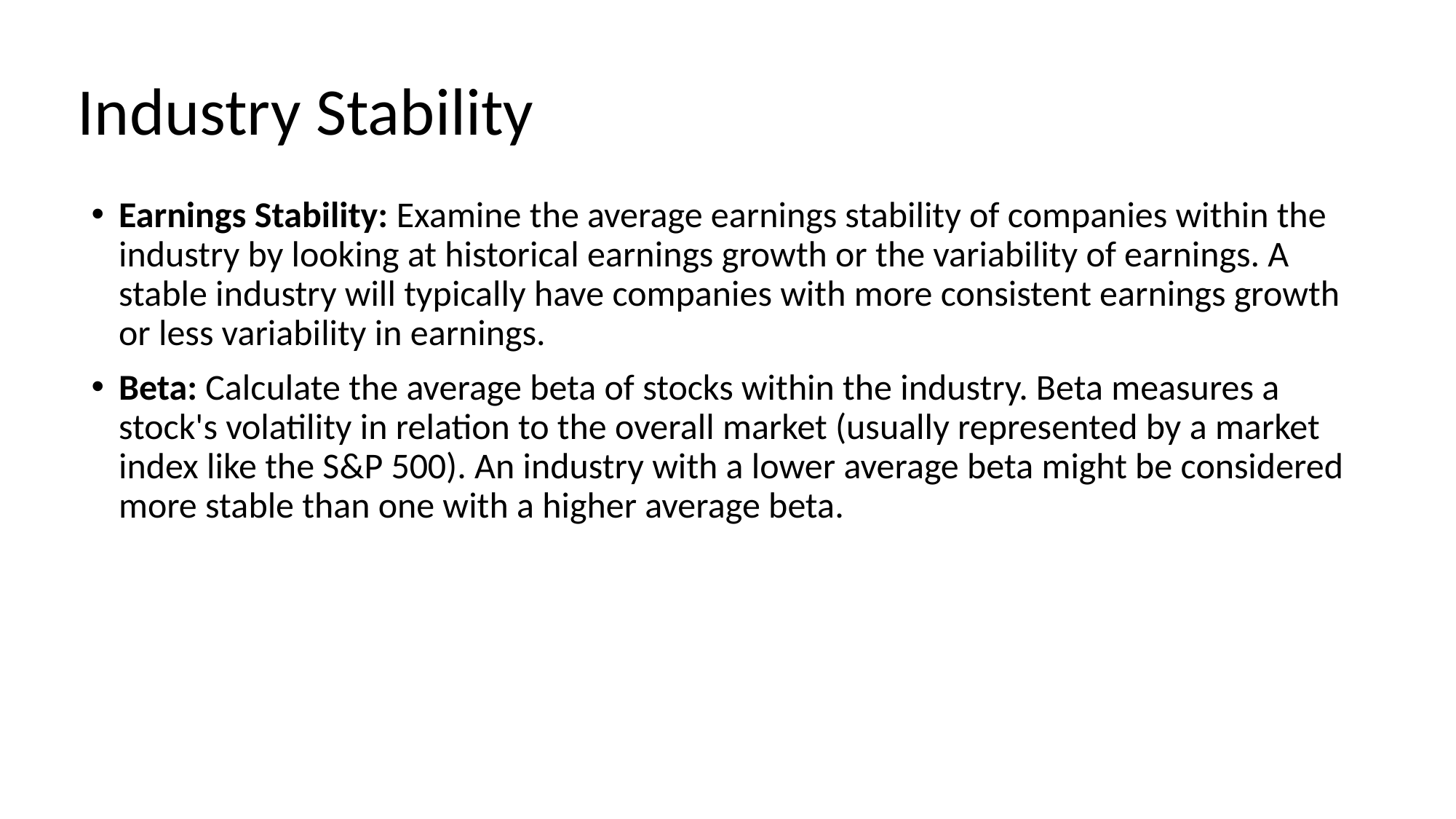

# Industry Stability
Earnings Stability: Examine the average earnings stability of companies within the industry by looking at historical earnings growth or the variability of earnings. A stable industry will typically have companies with more consistent earnings growth or less variability in earnings.
Beta: Calculate the average beta of stocks within the industry. Beta measures a stock's volatility in relation to the overall market (usually represented by a market index like the S&P 500). An industry with a lower average beta might be considered more stable than one with a higher average beta.